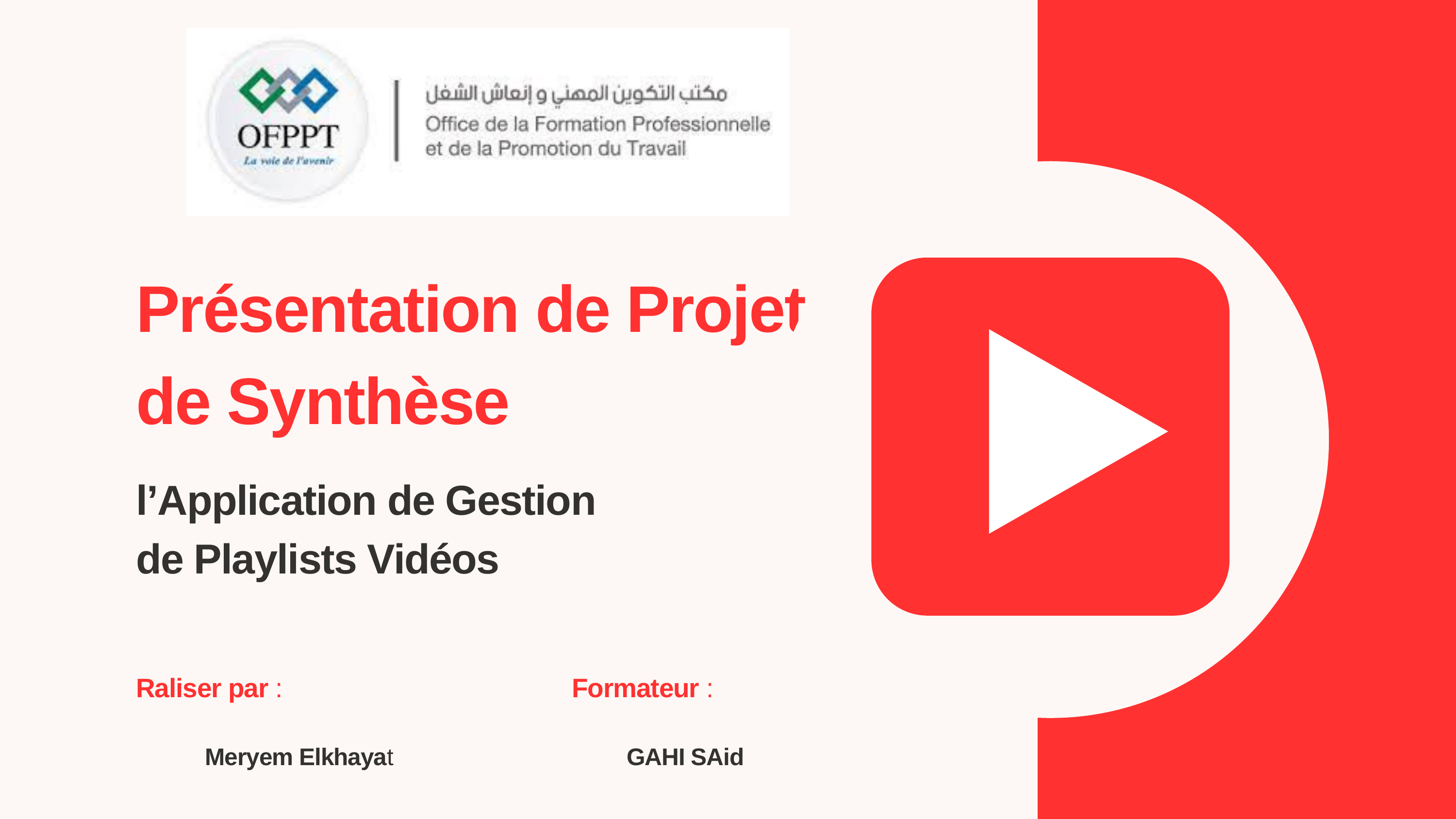

Présentation de Projet de Synthèse

l’Application de Gestion de Playlists Vidéos
Raliser par :

           Meryem Elkhayat
 Formateur :

          GAHI SAid